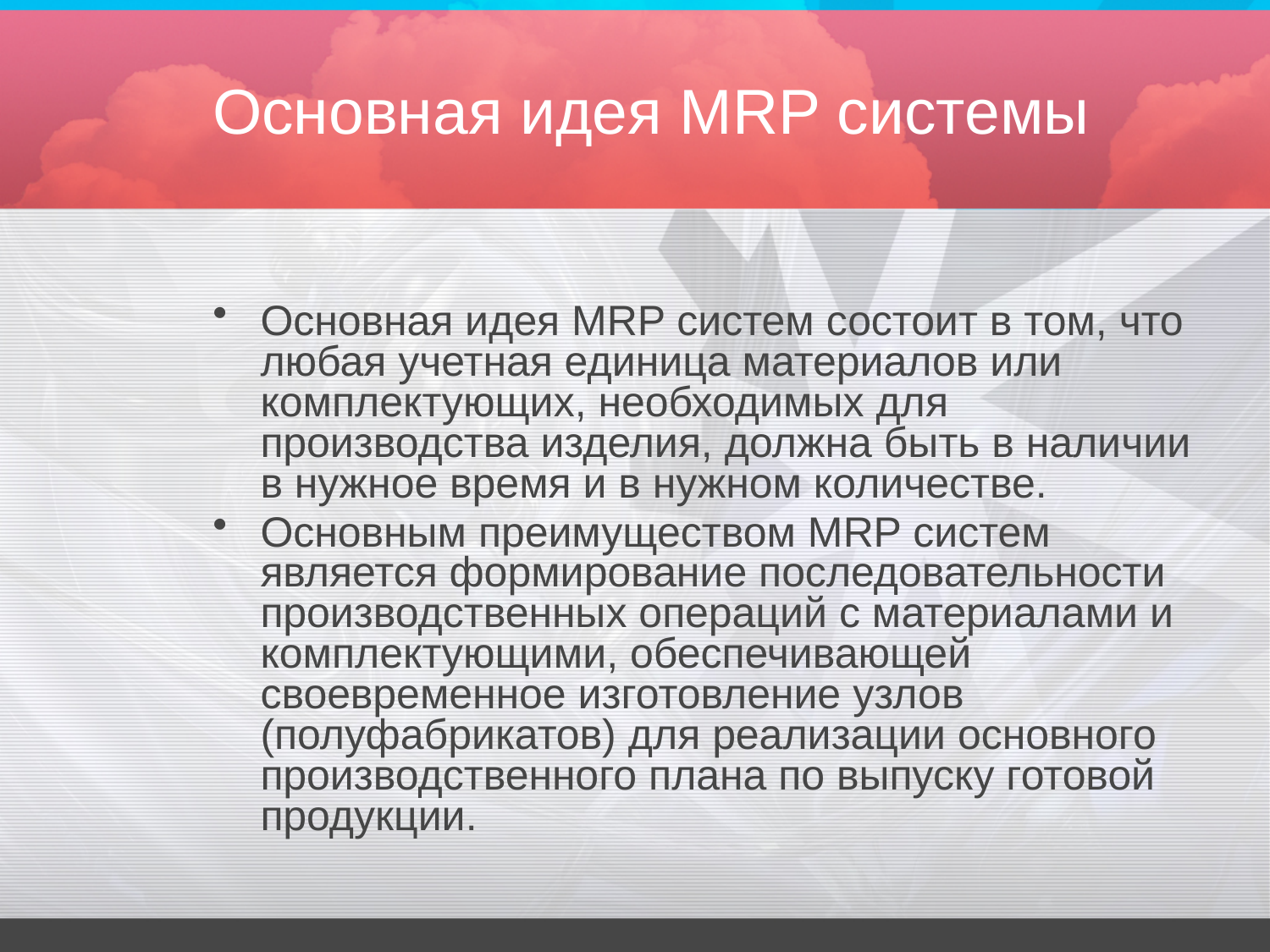

# Основная идея MRP системы

Основная идея MRP систем состоит в том, что любая учетная единица материалов или комплектующих, необходимых для производства изделия, должна быть в наличии в нужное время и в нужном количестве.
Основным преимуществом MRP систем является формирование последовательности производственных операций с материалами и комплектующими, обеспечивающей своевременное изготовление узлов (полуфабрикатов) для реализации основного производственного плана по выпуску готовой продукции.